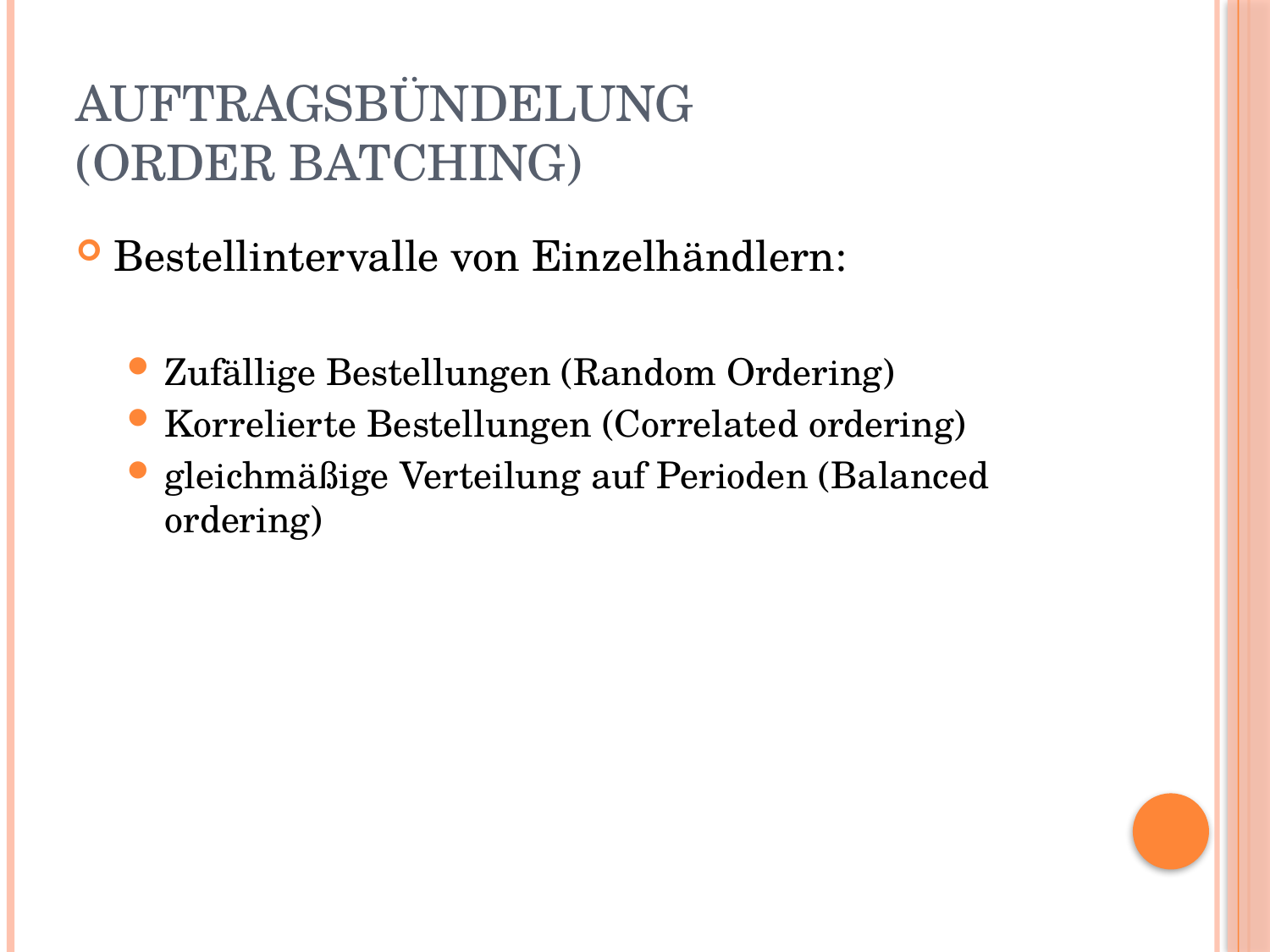

# Auftragsbündelung (Order Batching)
Bestellintervalle von Einzelhändlern:

Zufällige Bestellungen (Random Ordering)
Korrelierte Bestellungen (Correlated ordering)
gleichmäßige Verteilung auf Perioden (Balanced ordering)